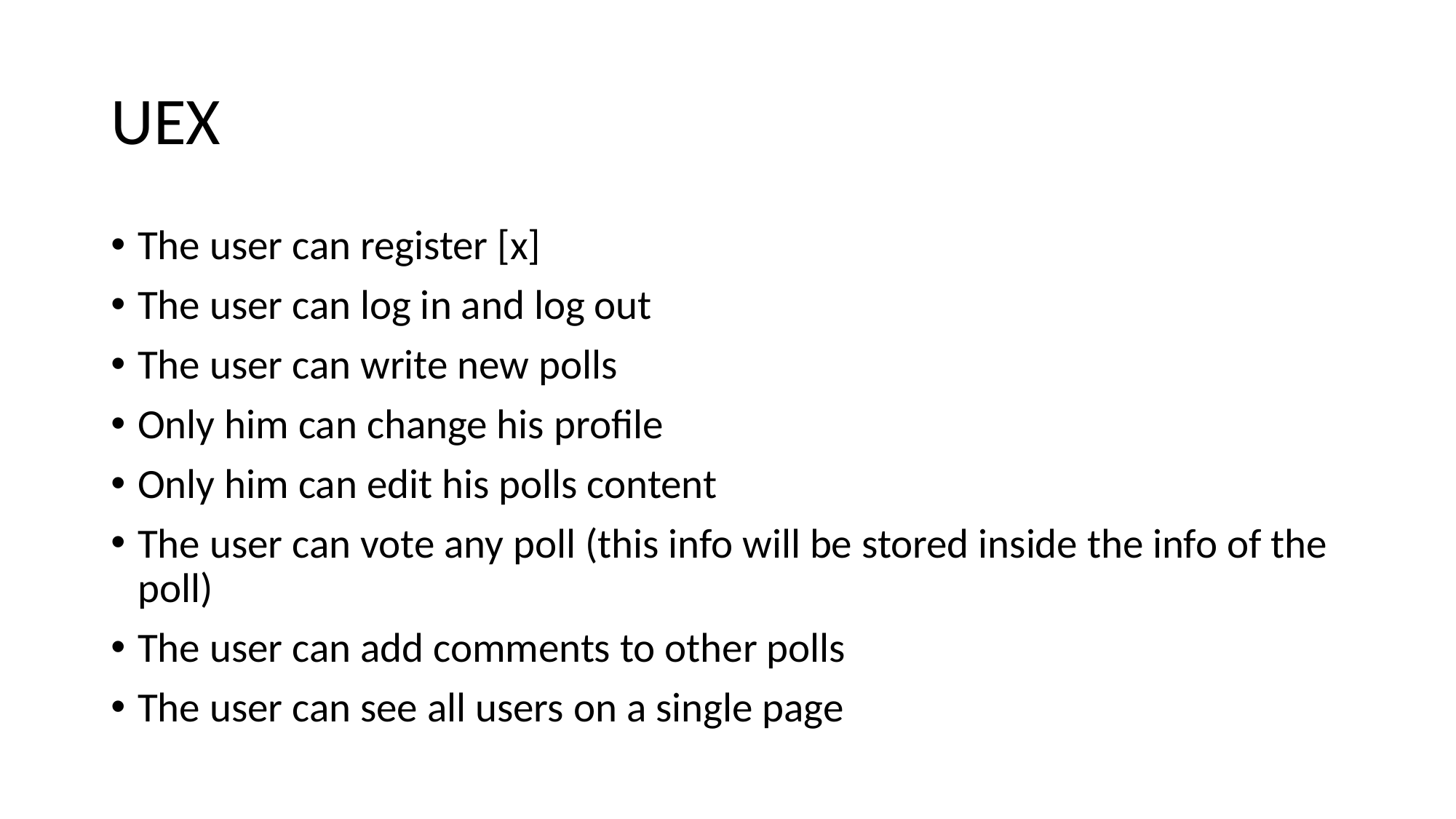

# UEX
The user can register [x]
The user can log in and log out
The user can write new polls
Only him can change his profile
Only him can edit his polls content
The user can vote any poll (this info will be stored inside the info of the poll)
The user can add comments to other polls
The user can see all users on a single page